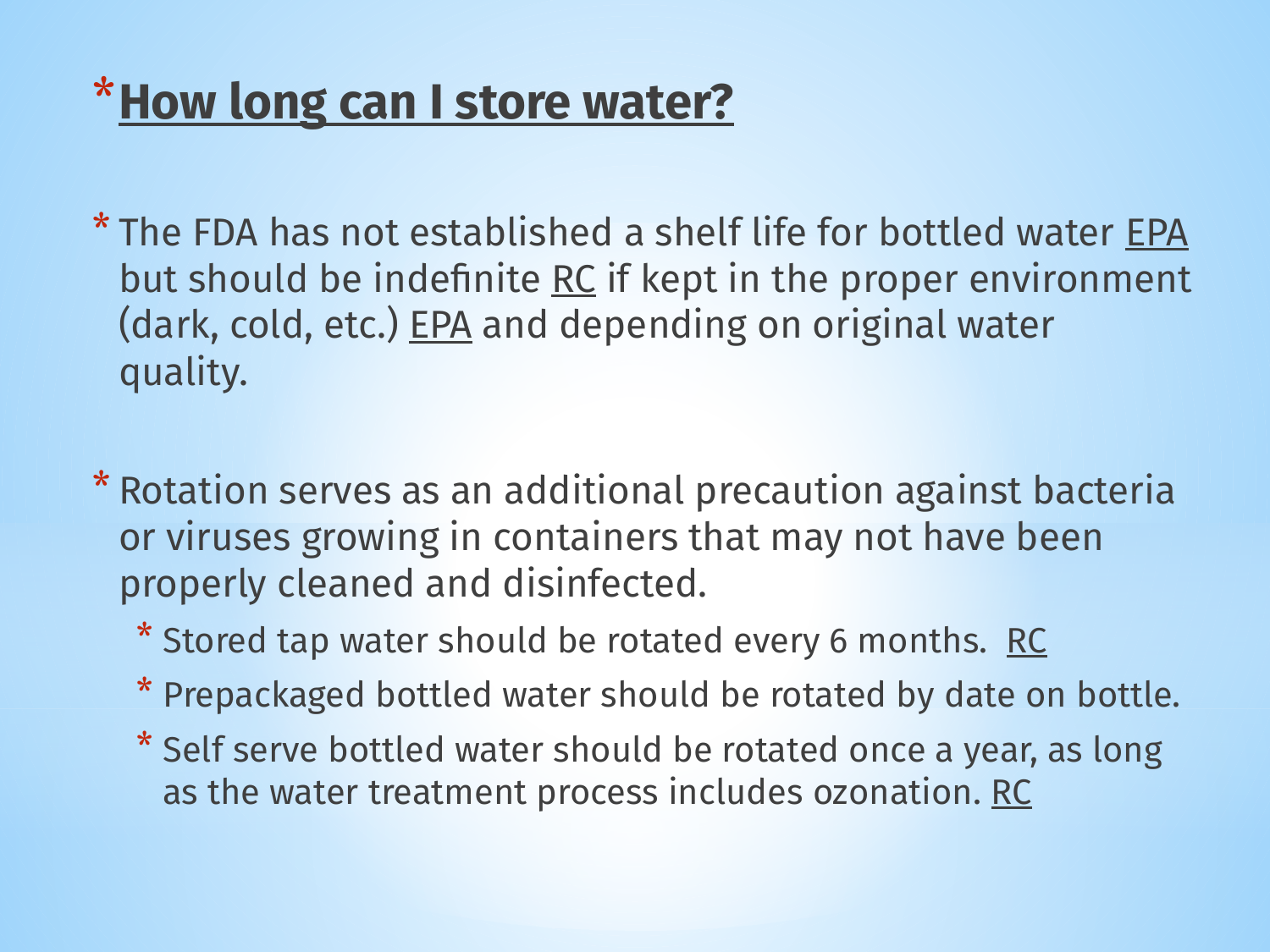

How long can I store water?

The FDA has not established a shelf life for bottled water EPA but should be indefinite RC if kept in the proper environment (dark, cold, etc.) EPA and depending on original water quality.

Rotation serves as an additional precaution against bacteria or viruses growing in containers that may not have been properly cleaned and disinfected.
Stored tap water should be rotated every 6 months.  RC
Prepackaged bottled water should be rotated by date on bottle.
Self serve bottled water should be rotated once a year, as long as the water treatment process includes ozonation. RC